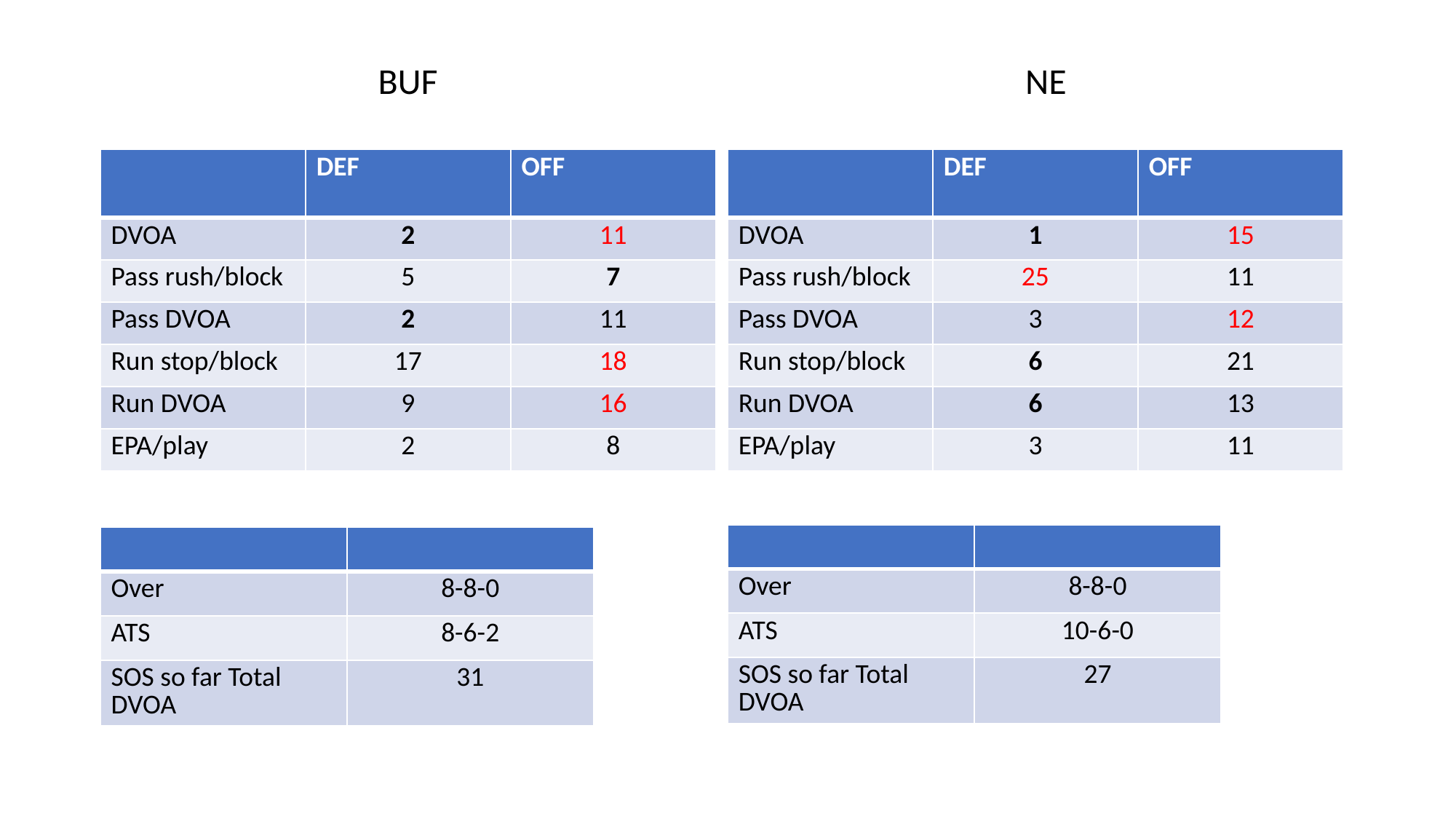

BUF
NE
|  | DEF | OFF |
| --- | --- | --- |
| DVOA | 2 | 11 |
| Pass rush/block | 5 | 7 |
| Pass DVOA | 2 | 11 |
| Run stop/block | 17 | 18 |
| Run DVOA | 9 | 16 |
| EPA/play | 2 | 8 |
|  | DEF | OFF |
| --- | --- | --- |
| DVOA | 1 | 15 |
| Pass rush/block | 25 | 11 |
| Pass DVOA | 3 | 12 |
| Run stop/block | 6 | 21 |
| Run DVOA | 6 | 13 |
| EPA/play | 3 | 11 |
|  |  |
| --- | --- |
| Over | 8-8-0 |
| ATS | 10-6-0 |
| SOS so far Total DVOA | 27 |
|  |  |
| --- | --- |
| Over | 8-8-0 |
| ATS | 8-6-2 |
| SOS so far Total DVOA | 31 |